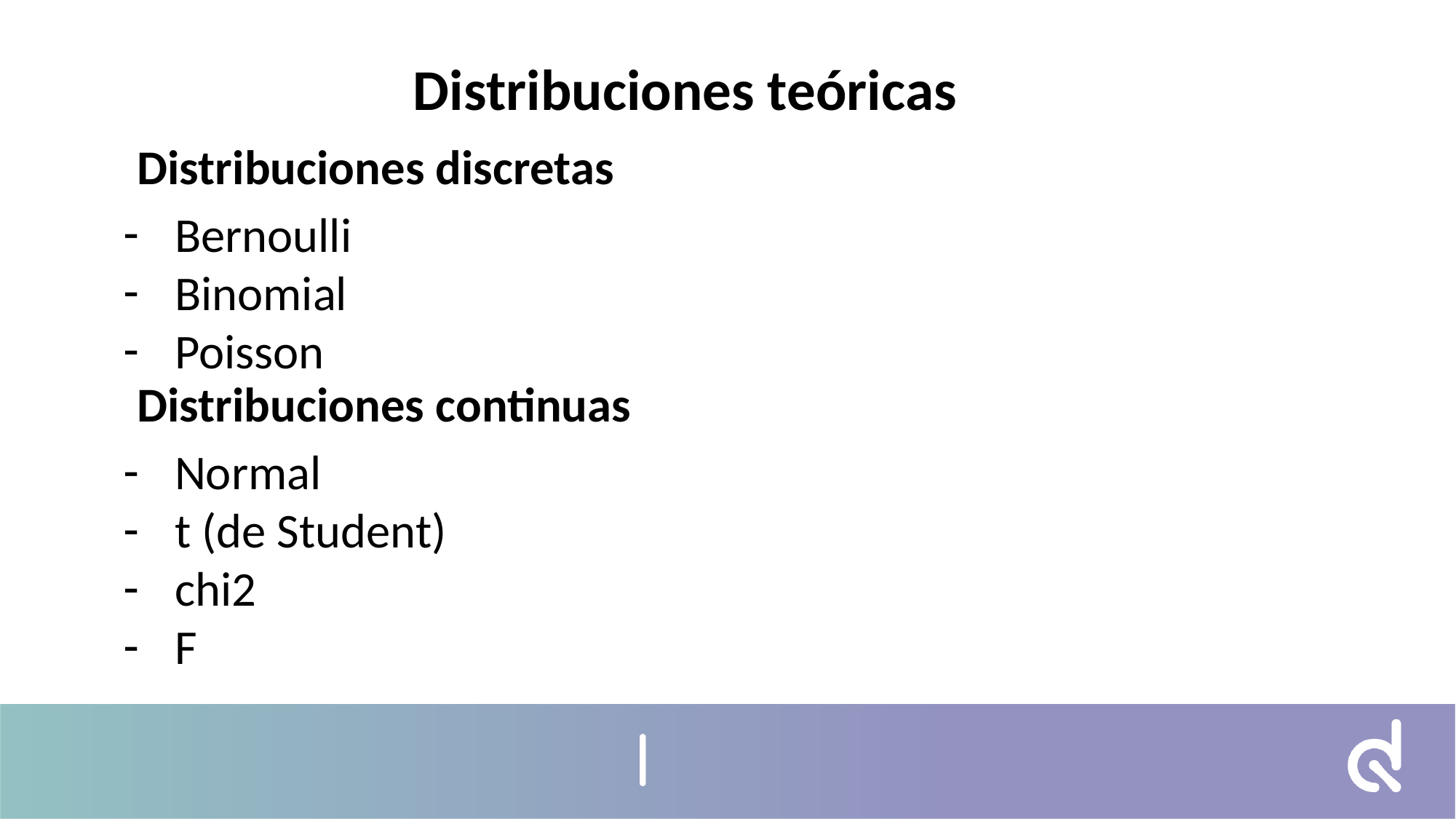

Distribuciones teóricas
Distribuciones discretas
Bernoulli
Binomial
Poisson
Distribuciones continuas
Normal
t (de Student)
chi2
F